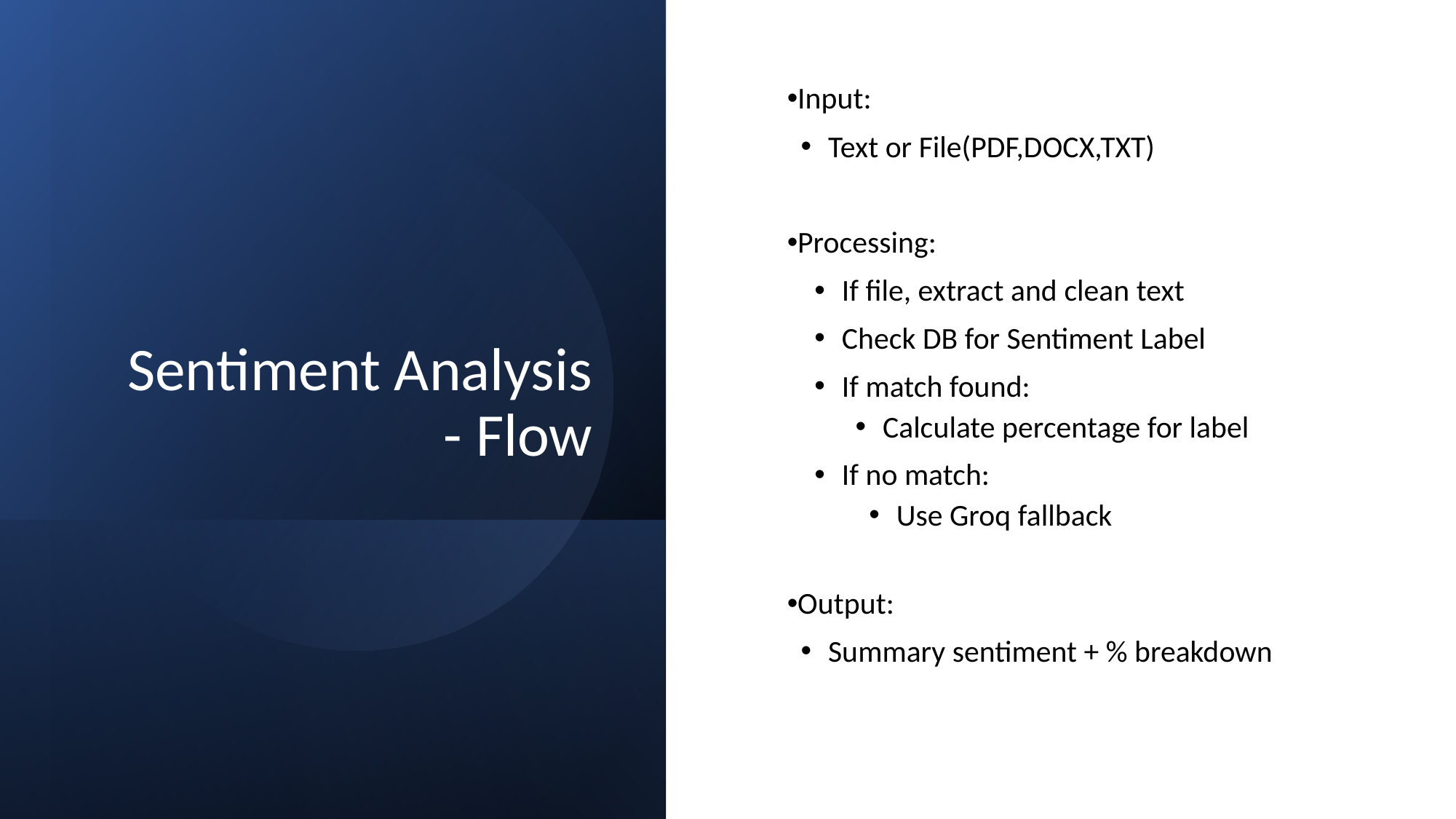

# Sentiment Analysis - Flow

Input:
Text or File(PDF,DOCX,TXT)

Processing:
If file, extract and clean text
Check DB for Sentiment Label
If match found:
Calculate percentage for label
If no match:
Use Groq fallback

Output:
Summary sentiment + % breakdown